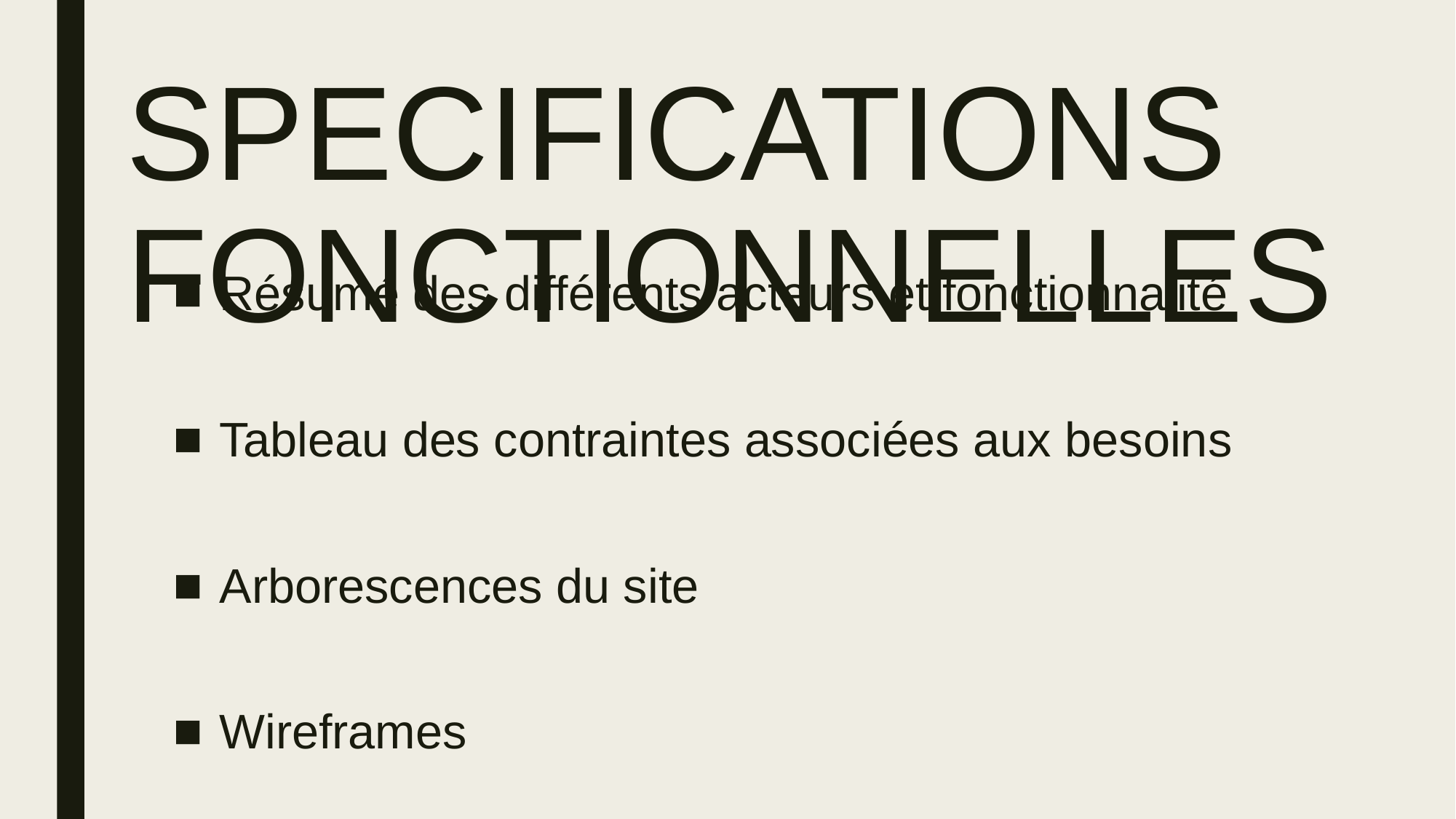

# SPECIFICATIONS FONCTIONNELLES

Résumé des différents acteurs et fonctionnalité

Tableau des contraintes associées aux besoins

Arborescences du site

Wireframes